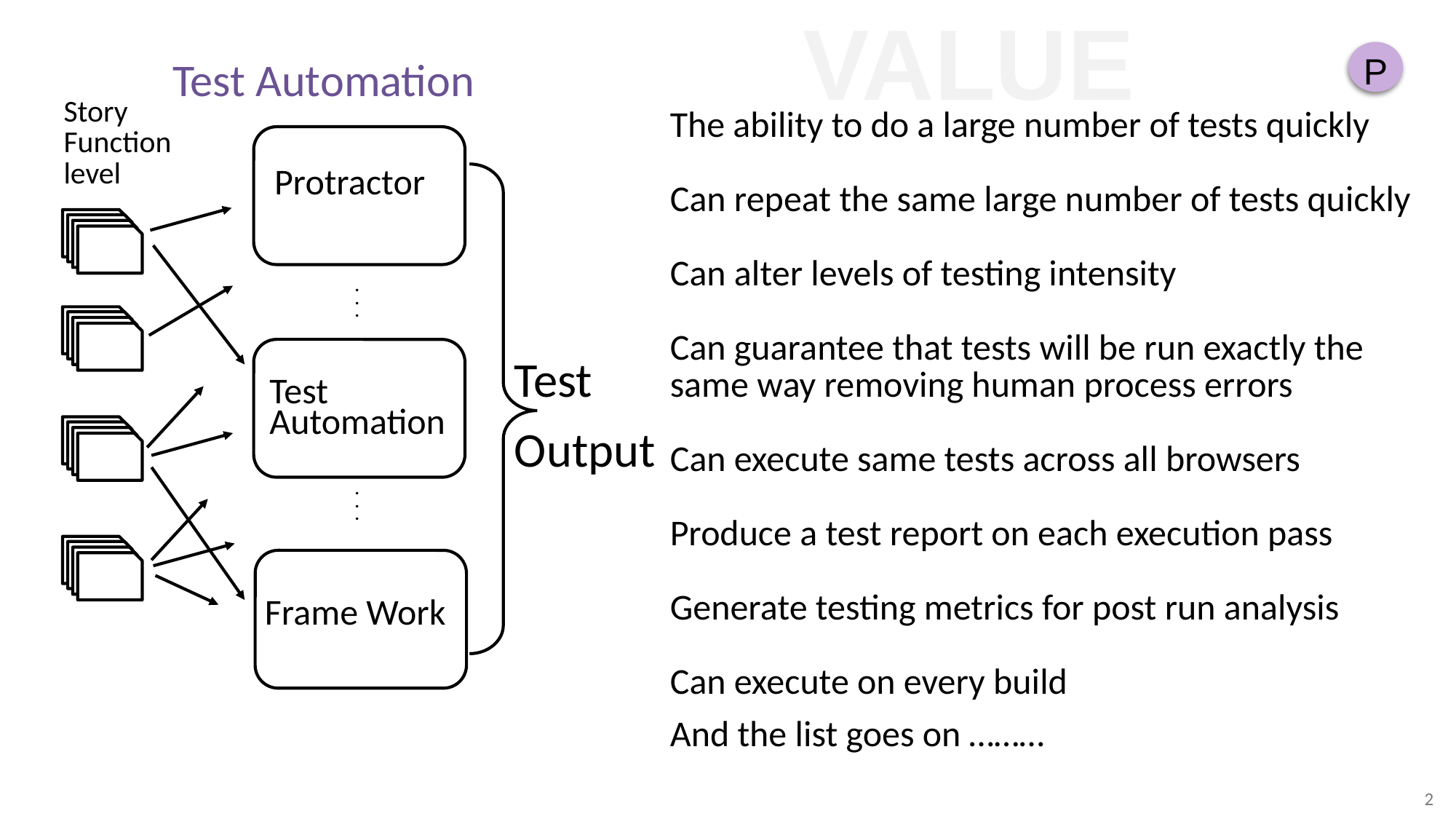

VALUE

P
Test Automation
The ability to do a large number of tests quickly

Can repeat the same large number of tests quickly

Can alter levels of testing intensity

Can guarantee that tests will be run exactly the same way removing human process errors

Can execute same tests across all browsers

Produce a test report on each execution pass

Generate testing metrics for post run analysis

Can execute on every build

And the list goes on ………
Story Function level

.
.
.

.
.
.

Protractor
Test
Automation
Frame Work

Test
Output
2